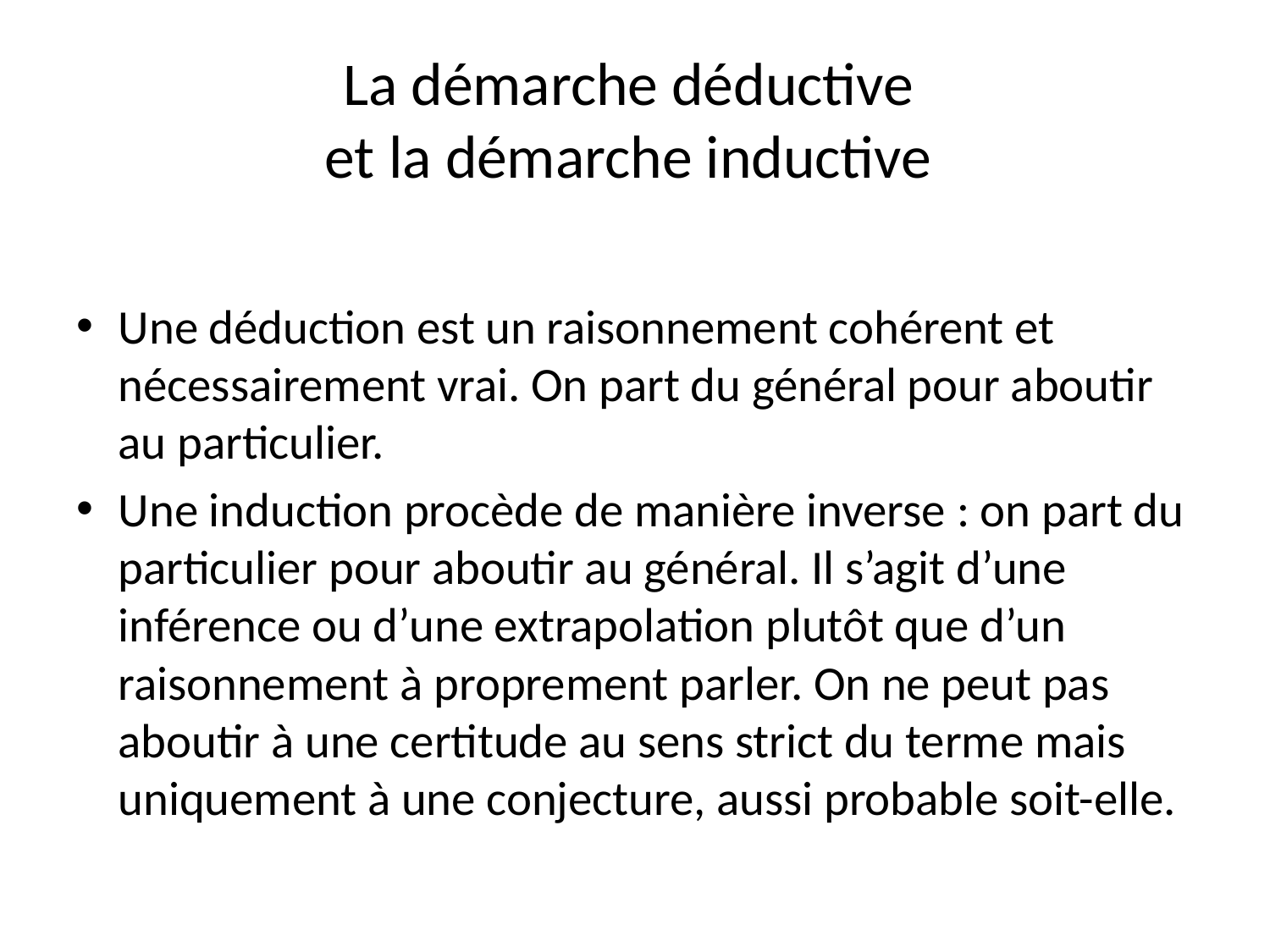

# La démarche déductive et la démarche inductive

Une déduction est un raisonnement cohérent et nécessairement vrai. On part du général pour aboutir au particulier.
Une induction procède de manière inverse : on part du particulier pour aboutir au général. Il s’agit d’une inférence ou d’une extrapolation plutôt que d’un raisonnement à proprement parler. On ne peut pas aboutir à une certitude au sens strict du terme mais uniquement à une conjecture, aussi probable soit-elle.